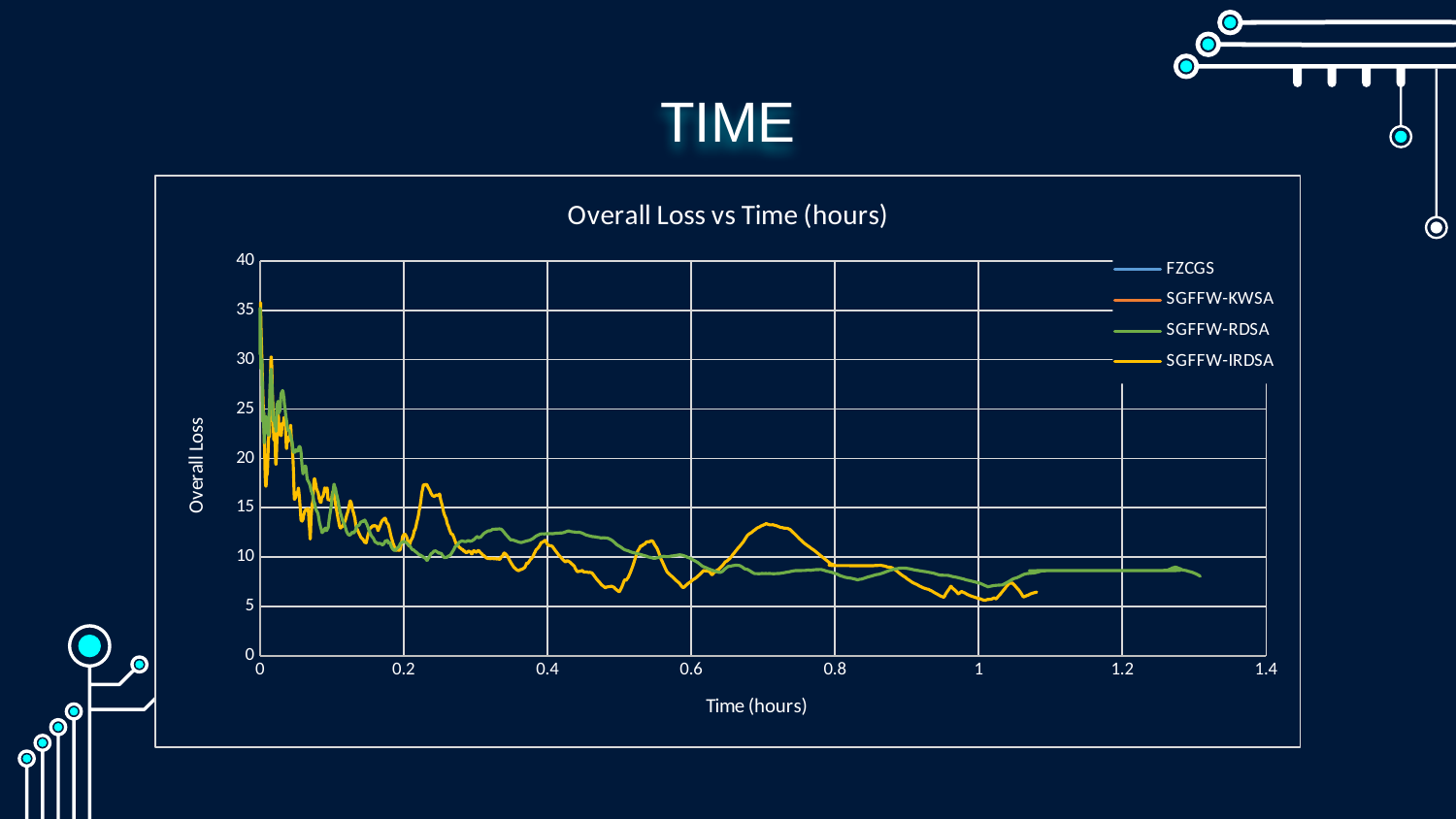

TIME

### Chart: Overall Loss vs Time (hours)

| Category | FZCGS | SGFFW-KWSA | SGFFW-RDSA | SGFFW-IRDSA |
|---|---|---|---|---|